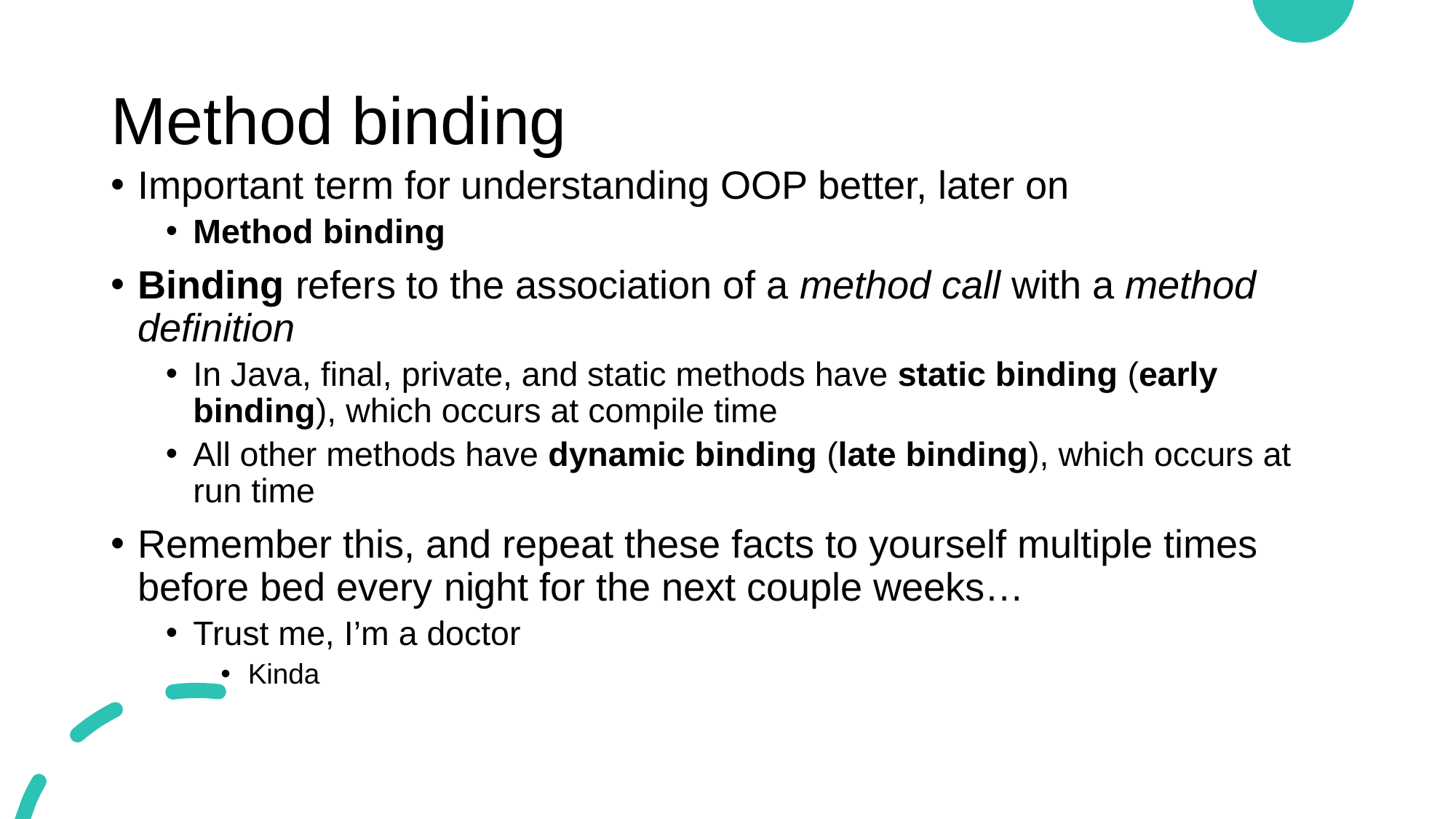

# Method binding
Important term for understanding OOP better, later on
Method binding
Binding refers to the association of a method call with a method definition
In Java, final, private, and static methods have static binding (early binding), which occurs at compile time
All other methods have dynamic binding (late binding), which occurs at run time
Remember this, and repeat these facts to yourself multiple times before bed every night for the next couple weeks…
Trust me, I’m a doctor
Kinda